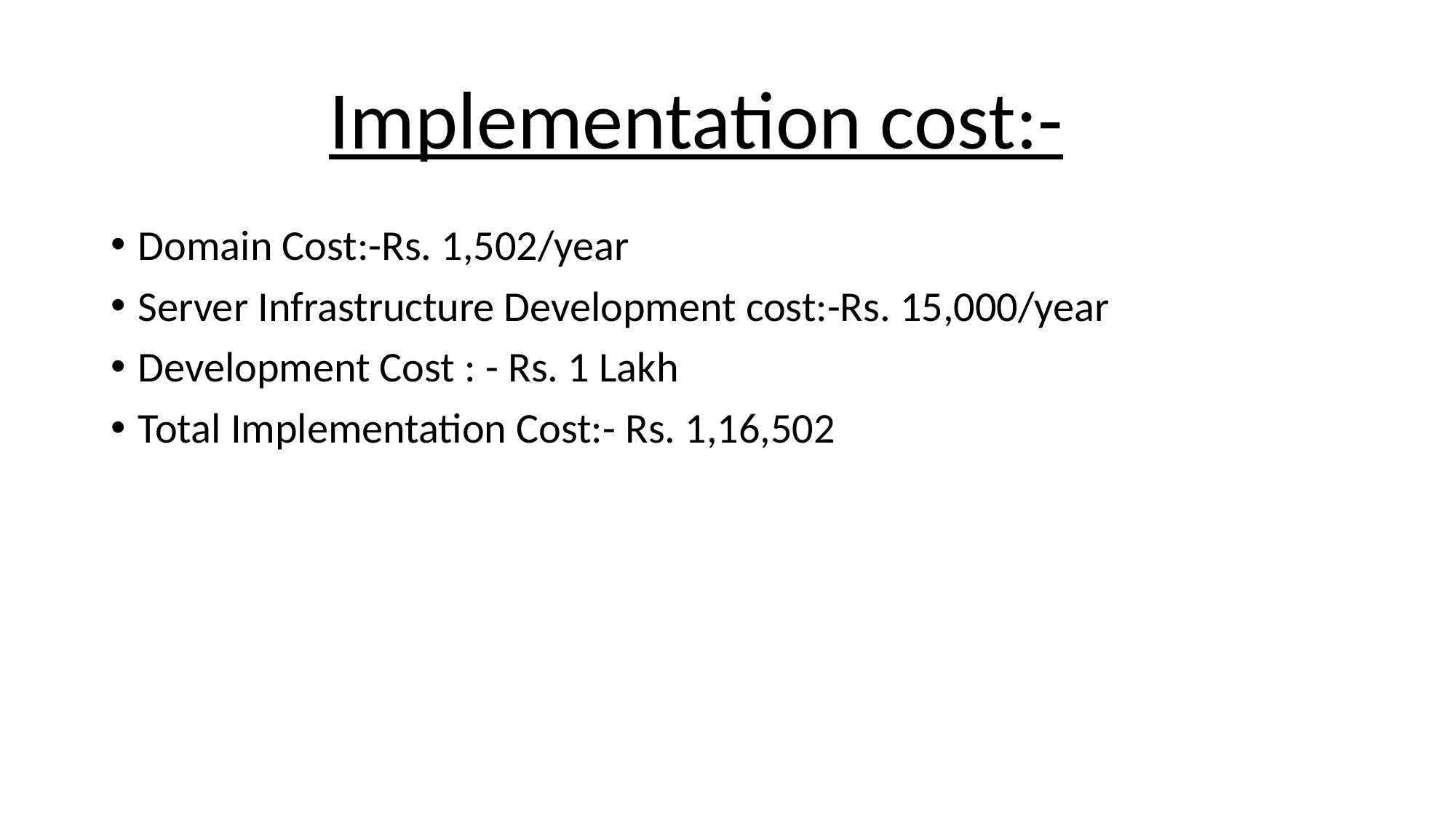

# Implementation cost:-
Domain Cost:-Rs. 1,502/year
Server Infrastructure Development cost:-Rs. 15,000/year
Development Cost : - Rs. 1 Lakh
Total Implementation Cost:- Rs. 1,16,502